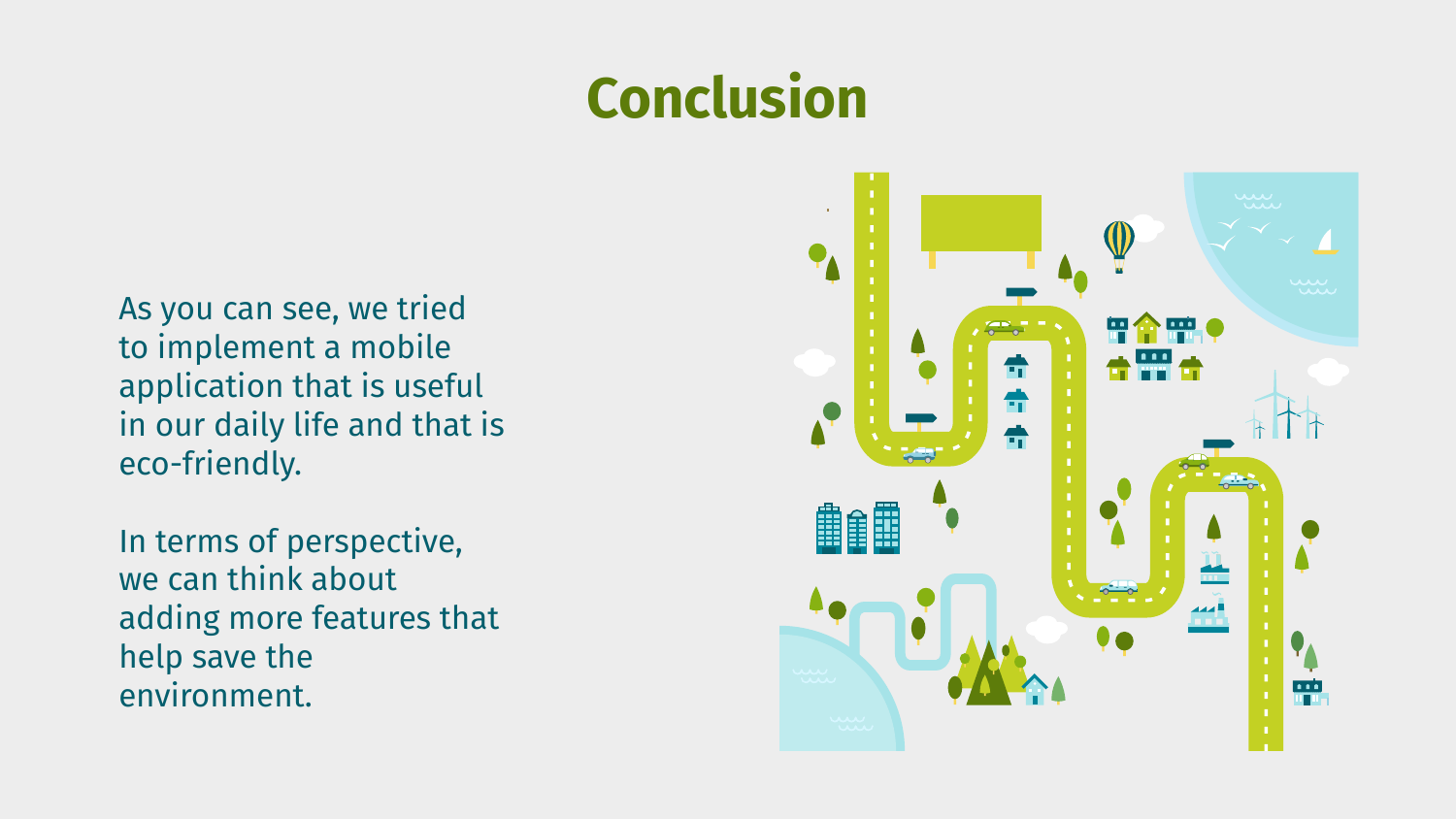

Conclusion

As you can see, we tried to implement a mobile application that is useful in our daily life and that is eco-friendly.

In terms of perspective, we can think about adding more features that help save the environment.